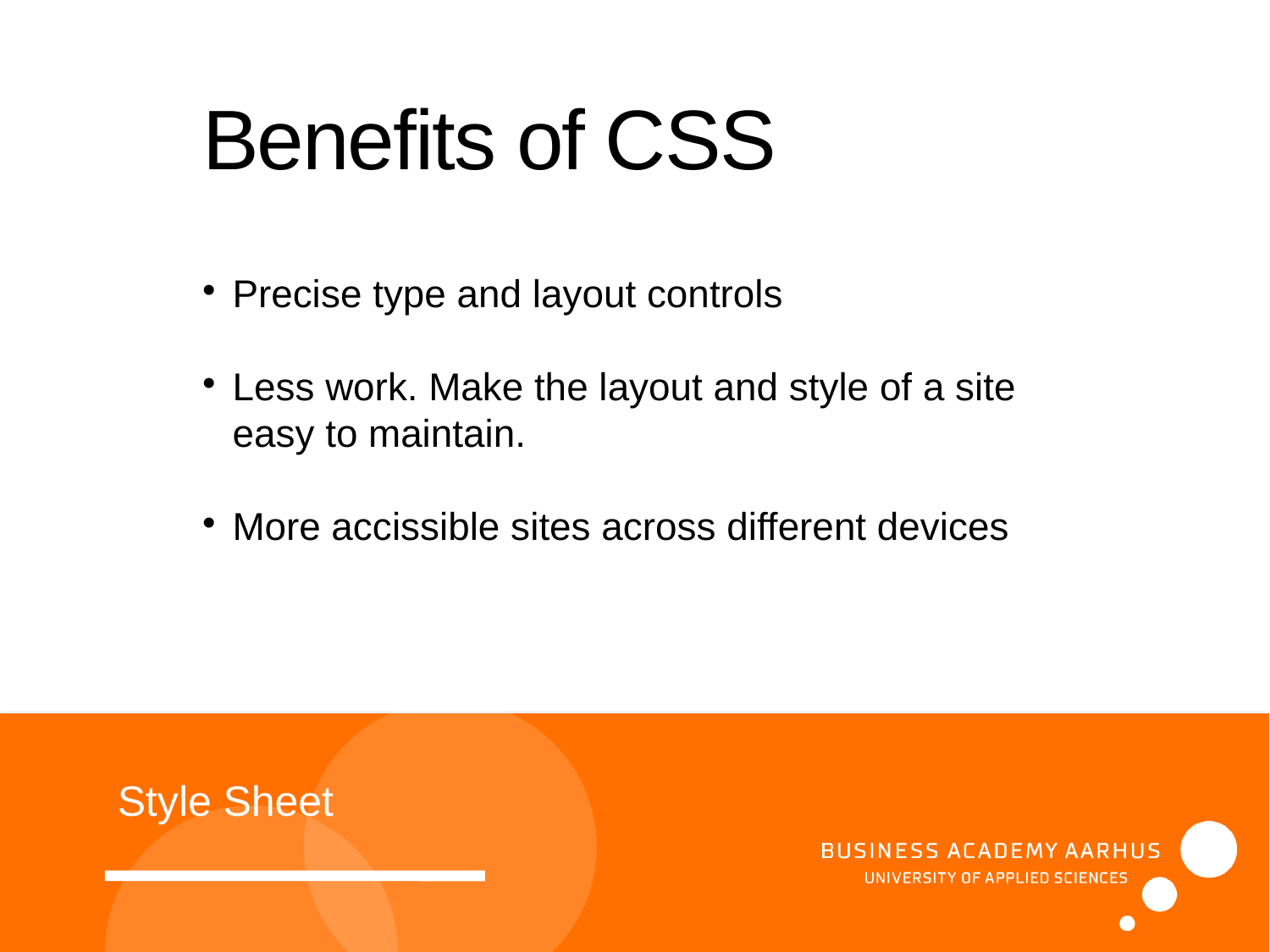

Benefits of CSS
Precise type and layout controls
Less work. Make the layout and style of a site easy to maintain.
More accissible sites across different devices

Style Sheet